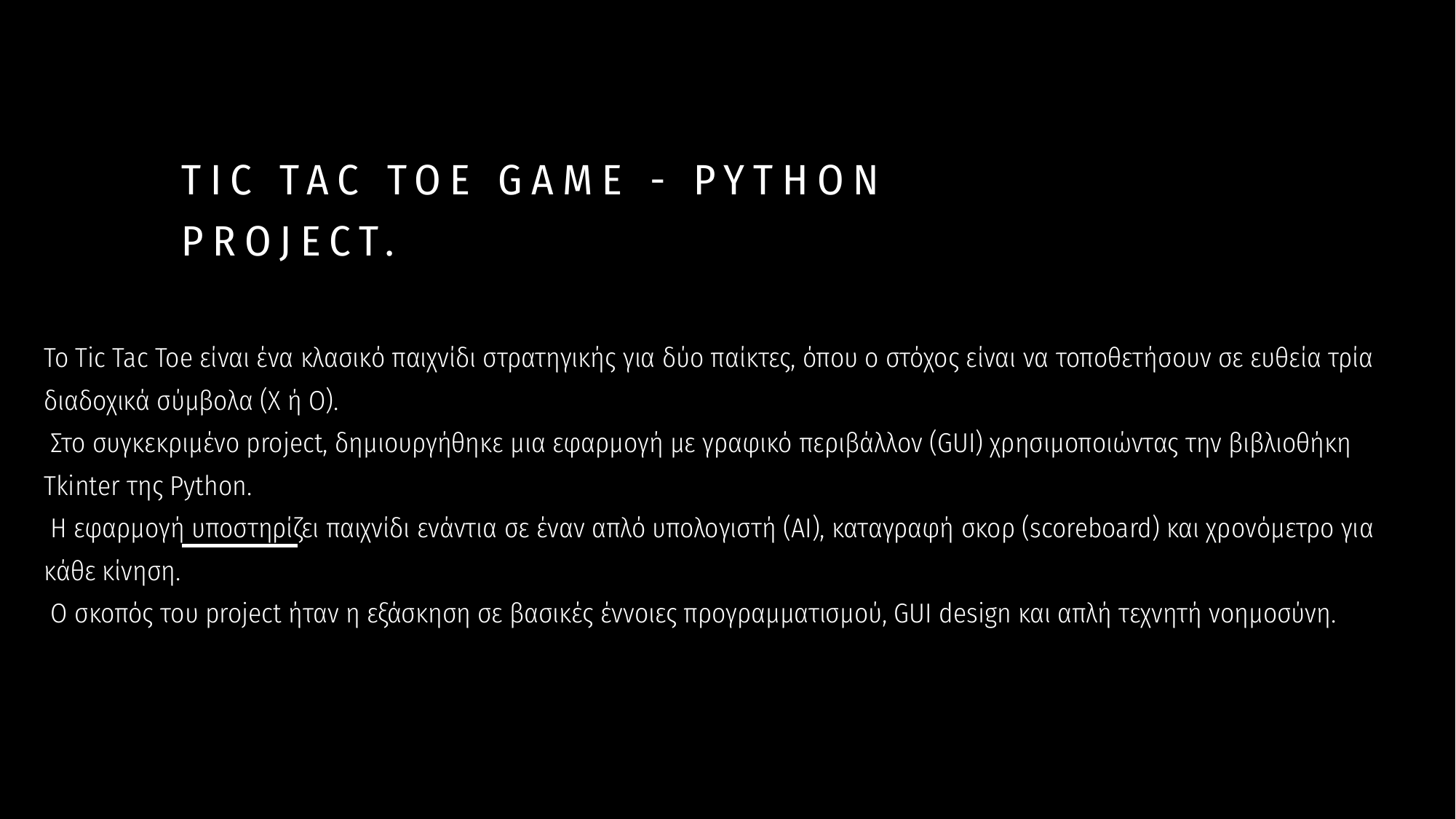

# Tic Tac Toe Game - Python Project.
Το Tic Tac Toe είναι ένα κλασικό παιχνίδι στρατηγικής για δύο παίκτες, όπου ο στόχος είναι να τοποθετήσουν σε ευθεία τρία διαδοχικά σύμβολα (X ή O).
 Στο συγκεκριμένο project, δημιουργήθηκε μια εφαρμογή με γραφικό περιβάλλον (GUI) χρησιμοποιώντας την βιβλιοθήκη Tkinter της Python.
 Η εφαρμογή υποστηρίζει παιχνίδι ενάντια σε έναν απλό υπολογιστή (AI), καταγραφή σκορ (scoreboard) και χρονόμετρο για κάθε κίνηση.
 Ο σκοπός του project ήταν η εξάσκηση σε βασικές έννοιες προγραμματισμού, GUI design και απλή τεχνητή νοημοσύνη.